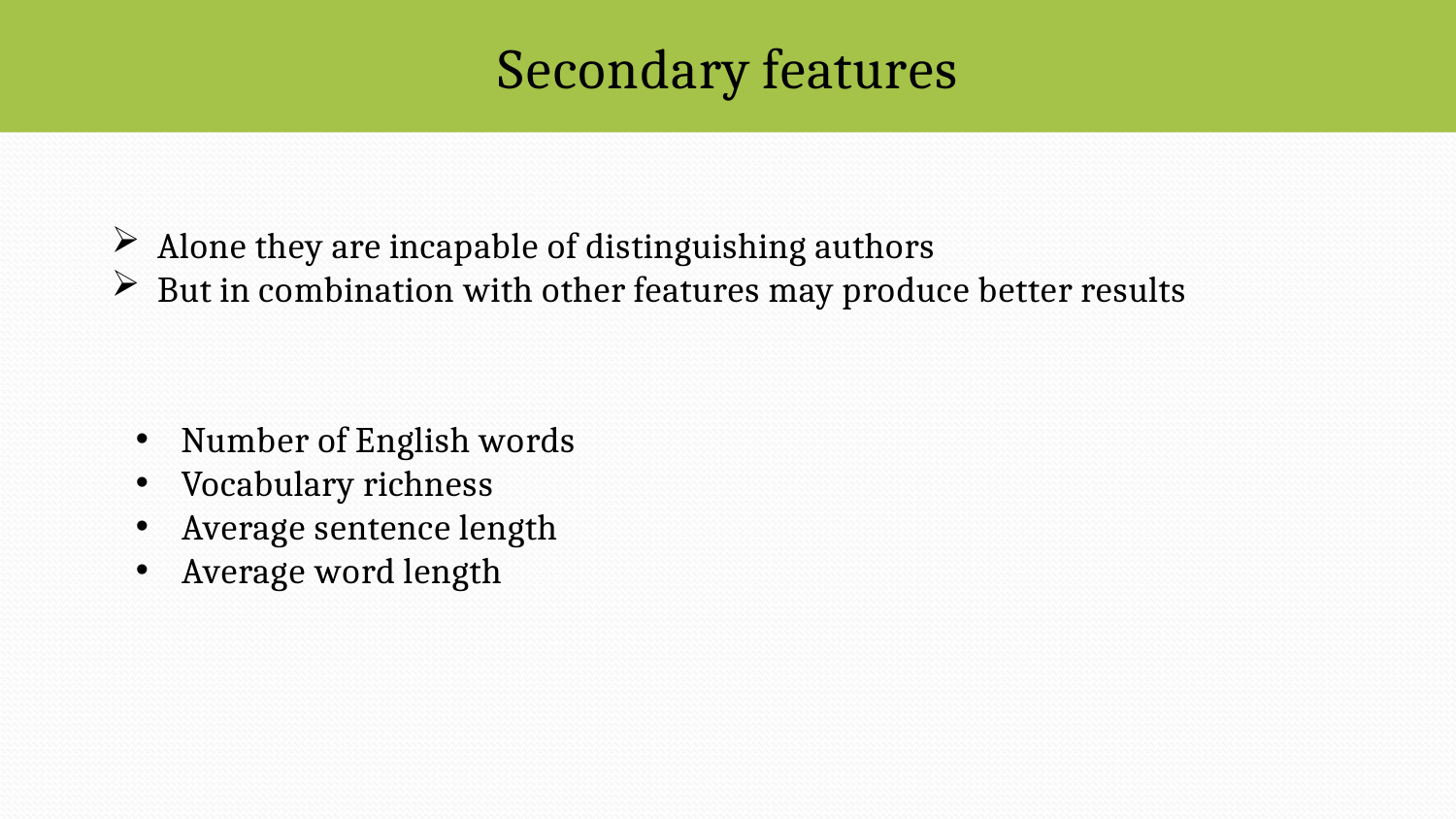

Secondary features
Alone they are incapable of distinguishing authors
But in combination with other features may produce better results

Number of English words
Vocabulary richness
Average sentence length
Average word length